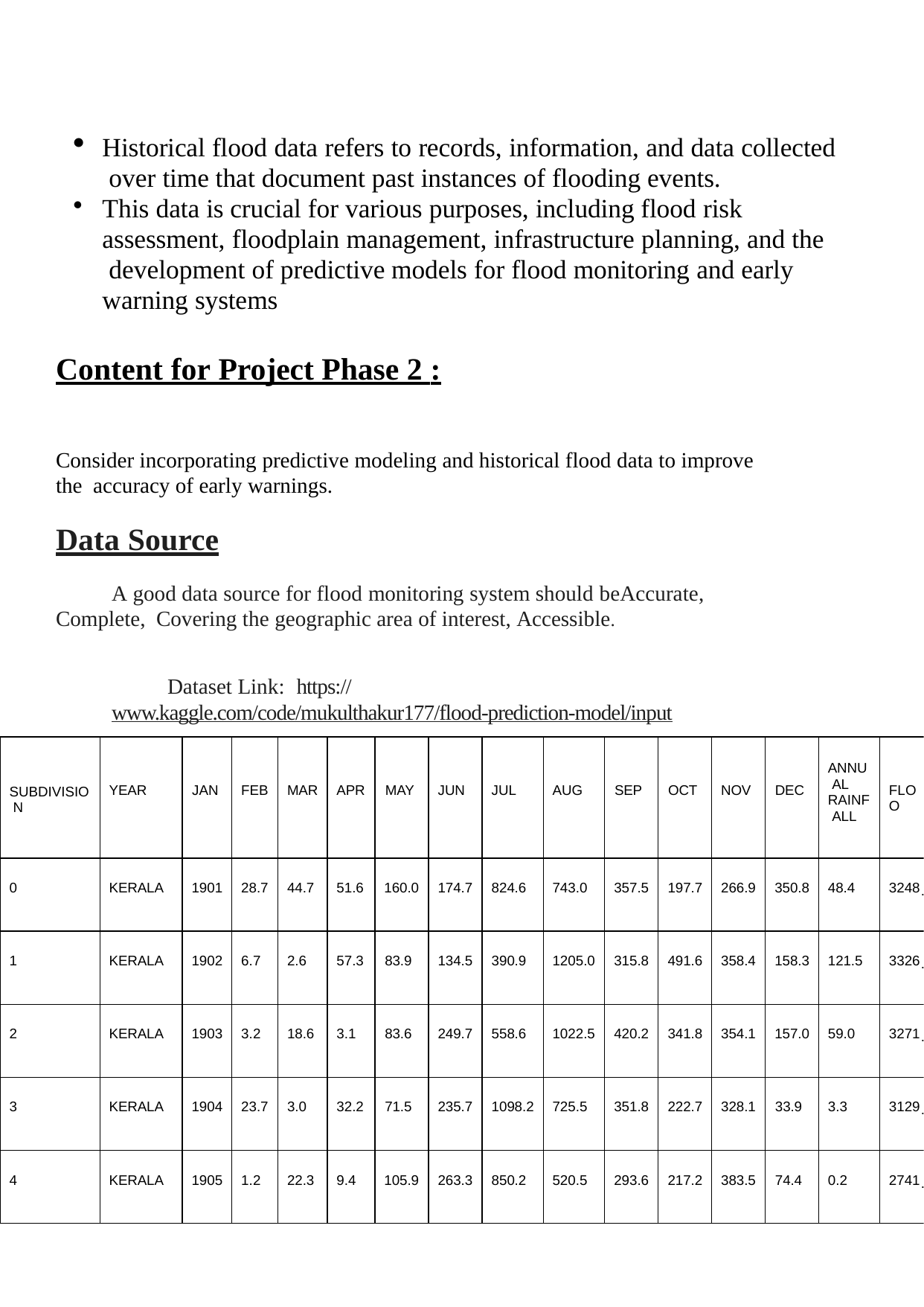

Historical flood data refers to records, information, and data collected  over time that document past instances of flooding events.
This data is crucial for various purposes, including flood risk  assessment, floodplain management, infrastructure planning, and the  development of predictive models for flood monitoring and early  warning systems

Content for Project Phase 2 :

Consider incorporating predictive modeling and historical flood data to improve the  accuracy of early warnings.

Data Source
A good data source for flood monitoring system should beAccurate, Complete,  Covering the geographic area of interest, Accessible.

Dataset Link: https://www.kaggle.com/code/mukulthakur177/flood-prediction-model/input
| SUBDIVISIO N | YEAR | JAN | FEB | MAR | APR | MAY | JUN | JUL | AUG | SEP | OCT | NOV | DEC | ANNU AL RAINF ALL | FLOO |
| --- | --- | --- | --- | --- | --- | --- | --- | --- | --- | --- | --- | --- | --- | --- | --- |
| 0 | KERALA | 1901 | 28.7 | 44.7 | 51.6 | 160.0 | 174.7 | 824.6 | 743.0 | 357.5 | 197.7 | 266.9 | 350.8 | 48.4 | 3248 |
| 1 | KERALA | 1902 | 6.7 | 2.6 | 57.3 | 83.9 | 134.5 | 390.9 | 1205.0 | 315.8 | 491.6 | 358.4 | 158.3 | 121.5 | 3326 |
| 2 | KERALA | 1903 | 3.2 | 18.6 | 3.1 | 83.6 | 249.7 | 558.6 | 1022.5 | 420.2 | 341.8 | 354.1 | 157.0 | 59.0 | 3271 |
| 3 | KERALA | 1904 | 23.7 | 3.0 | 32.2 | 71.5 | 235.7 | 1098.2 | 725.5 | 351.8 | 222.7 | 328.1 | 33.9 | 3.3 | 3129 |
| 4 | KERALA | 1905 | 1.2 | 22.3 | 9.4 | 105.9 | 263.3 | 850.2 | 520.5 | 293.6 | 217.2 | 383.5 | 74.4 | 0.2 | 2741 |
.
.
.
.
.